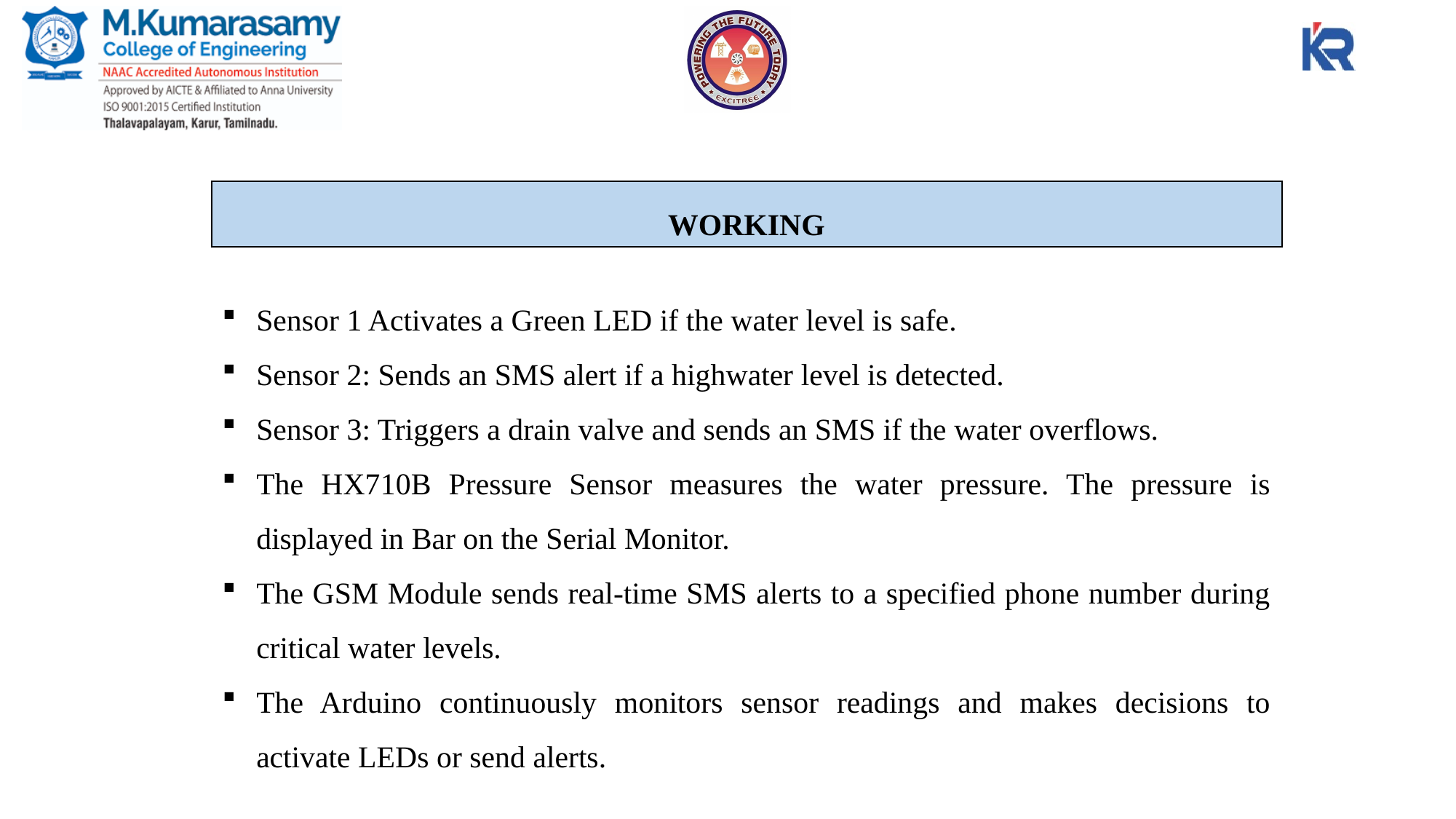

WORKING
Sensor 1 Activates a Green LED if the water level is safe.
Sensor 2: Sends an SMS alert if a highwater level is detected.
Sensor 3: Triggers a drain valve and sends an SMS if the water overflows.
The HX710B Pressure Sensor measures the water pressure. The pressure is displayed in Bar on the Serial Monitor.
The GSM Module sends real-time SMS alerts to a specified phone number during critical water levels.
The Arduino continuously monitors sensor readings and makes decisions to activate LEDs or send alerts.